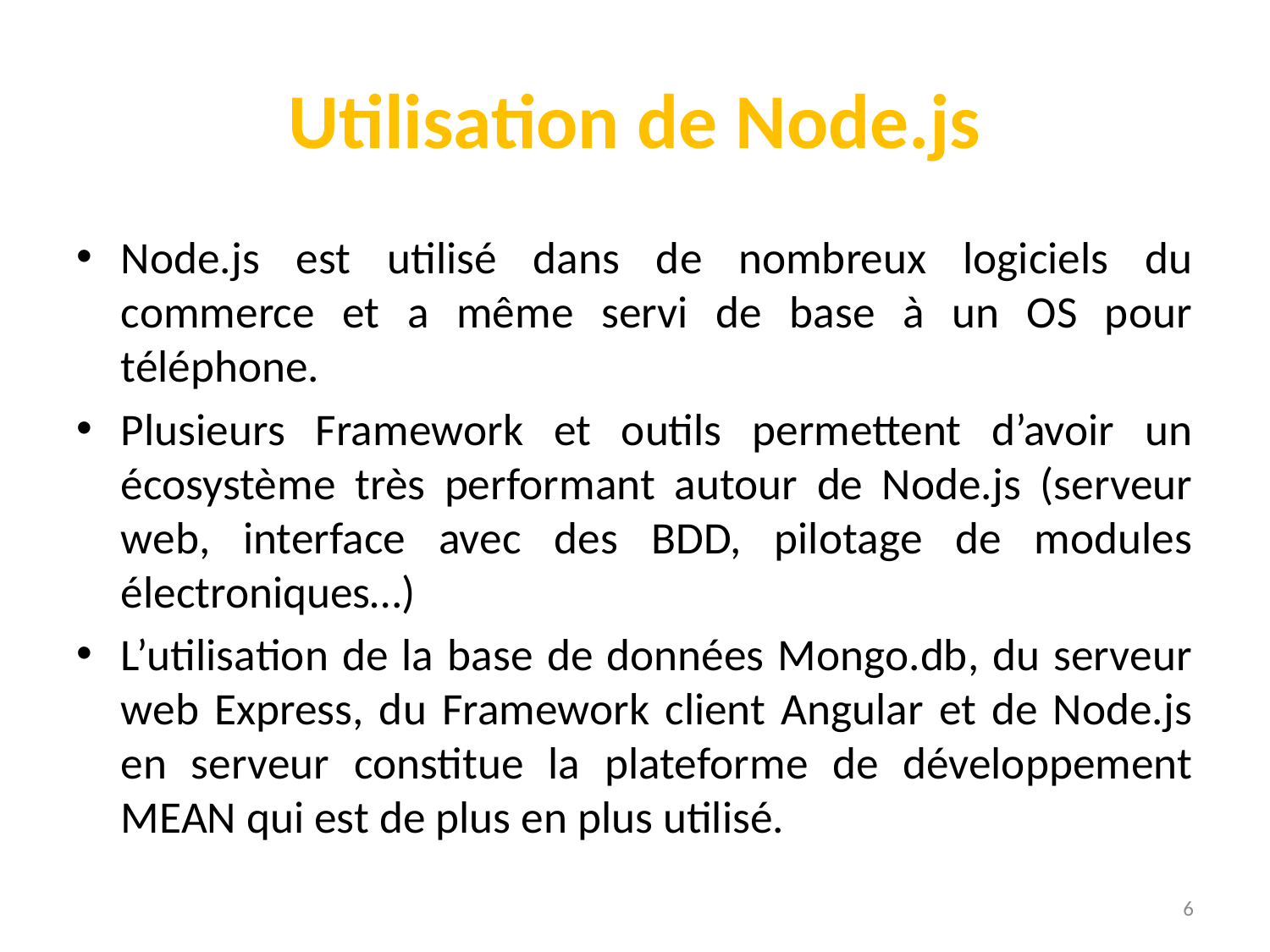

# Utilisation de Node.js
Node.js est utilisé dans de nombreux logiciels du commerce et a même servi de base à un OS pour téléphone.
Plusieurs Framework et outils permettent d’avoir un écosystème très performant autour de Node.js (serveur web, interface avec des BDD, pilotage de modules électroniques…)
L’utilisation de la base de données Mongo.db, du serveur web Express, du Framework client Angular et de Node.js en serveur constitue la plateforme de développement MEAN qui est de plus en plus utilisé.
6